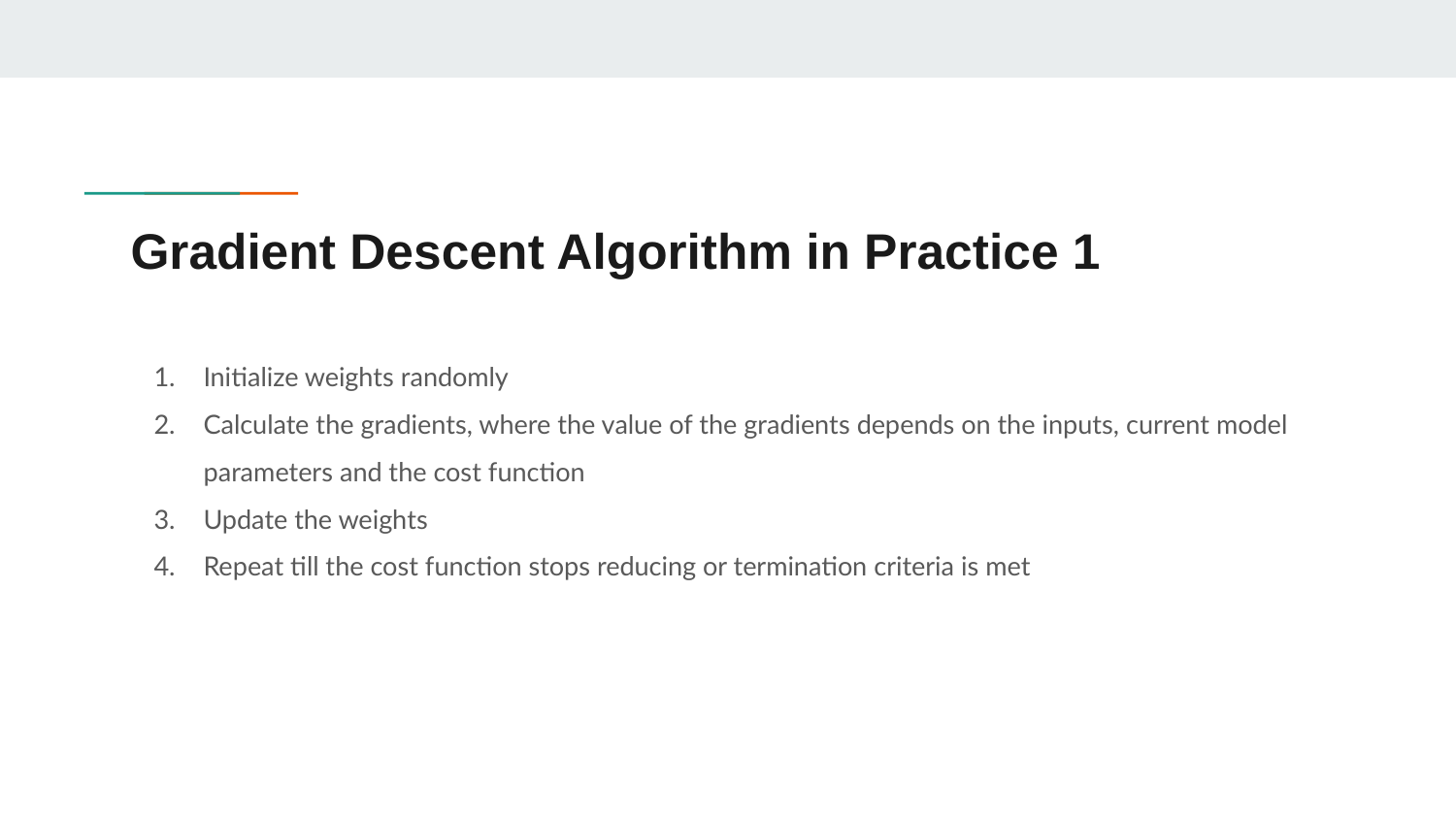

# Gradient Descent Algorithm in Practice 1
Initialize weights randomly
Calculate the gradients, where the value of the gradients depends on the inputs, current model parameters and the cost function
Update the weights
Repeat till the cost function stops reducing or termination criteria is met